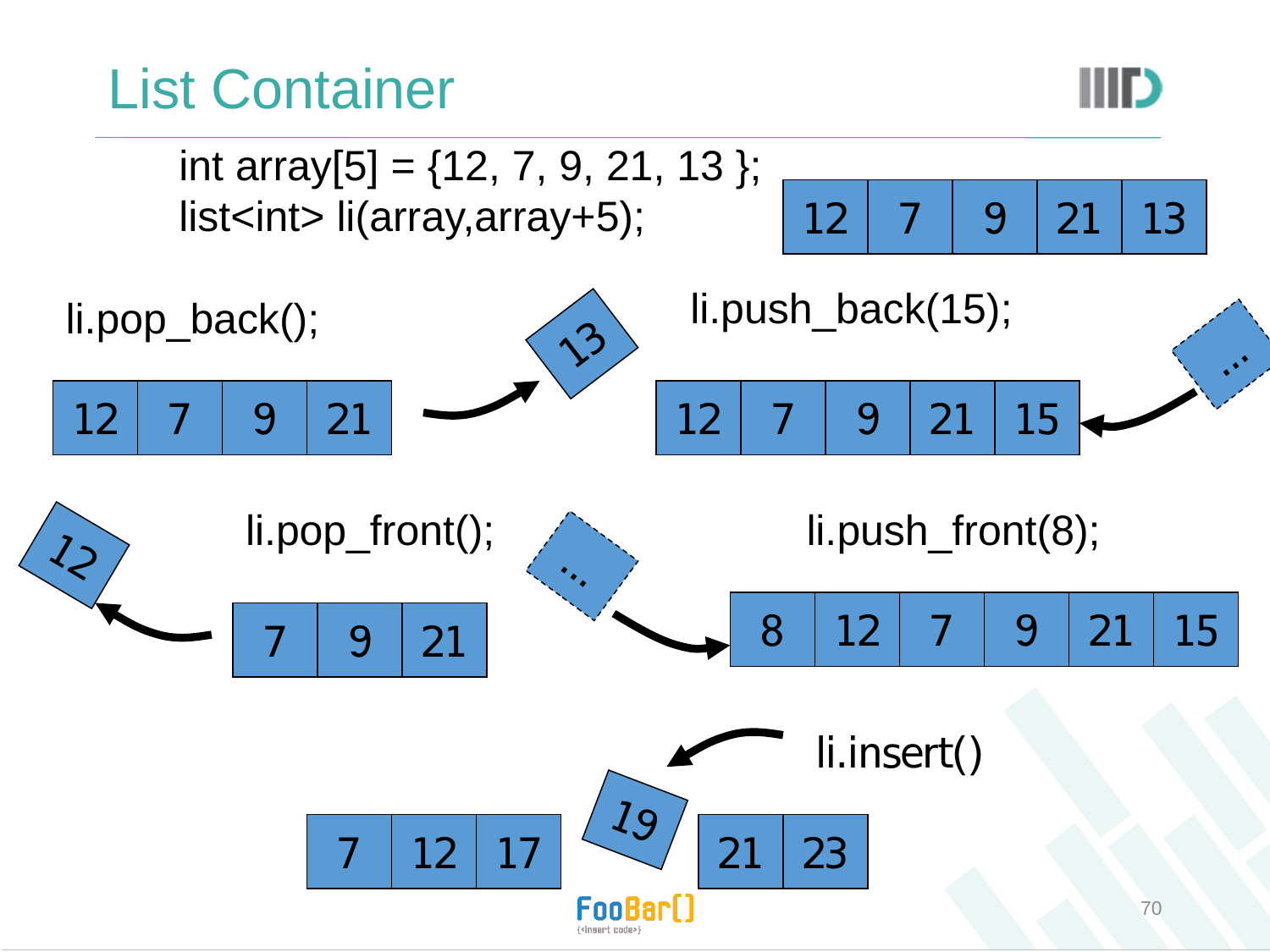

# List Container
int array[5] = {12, 7, 9, 21, 13 };
list<int> li(array,array+5);
12
7
9
21
13
li.push_back(15);
li.pop_back();
13
…
12
7
9
21

12
7
9
21
15

li.pop_front();
li.push_front(8);
12
…
8
12
7
9
21
15

7
9
21

li.insert()

19
7
12
17
21
23
70